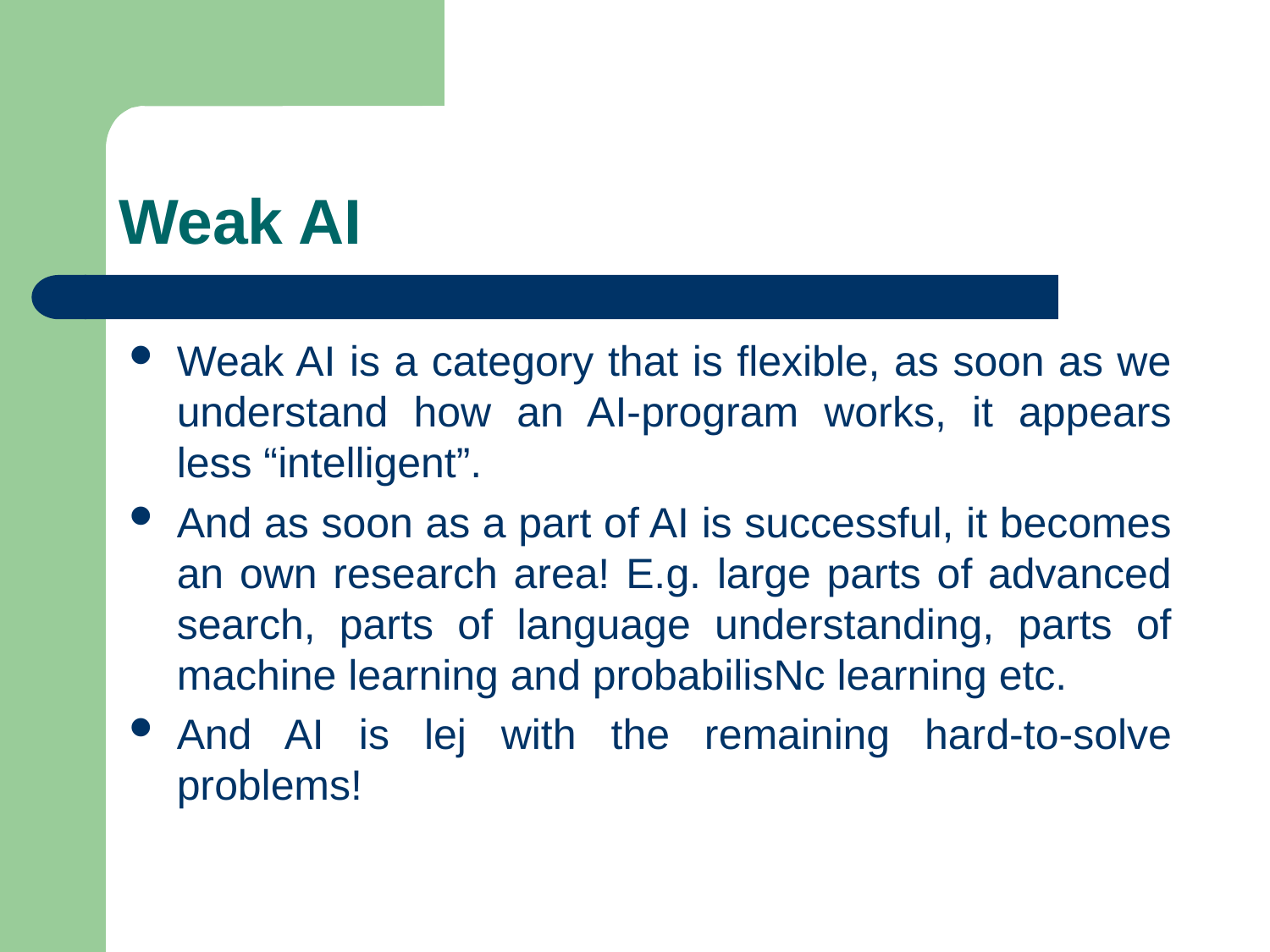

# Weak AI
Weak AI is a category that is flexible, as soon as we understand how an AI-program works, it appears less “intelligent”.
And as soon as a part of AI is successful, it becomes an own research area! E.g. large parts of advanced search, parts of language understanding, parts of machine learning and probabilisNc learning etc.
And AI is lej with the remaining hard-to-solve problems!